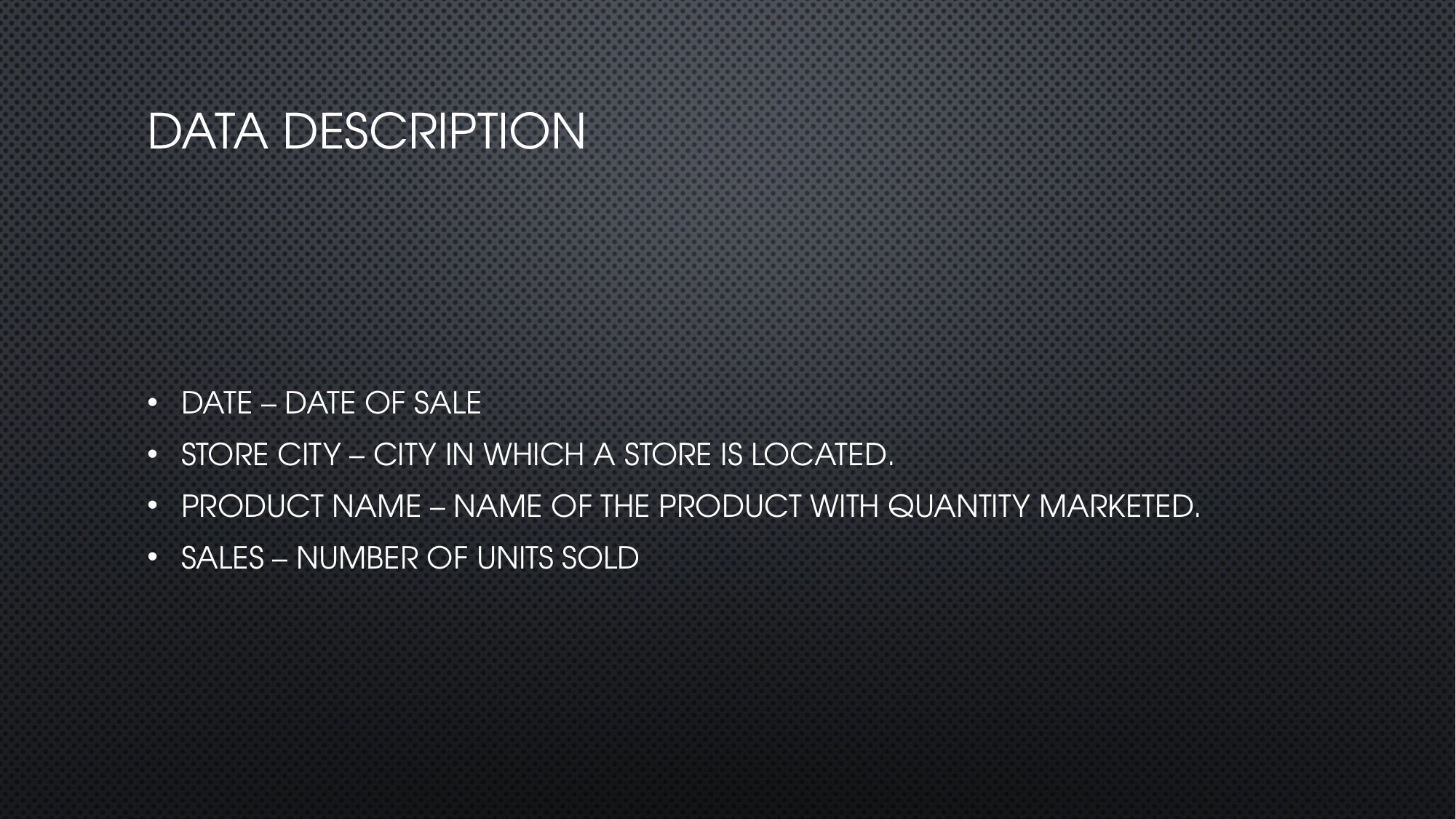

# DATA DESCRIPTION
Date – Date of sale
Store city – City in which a store is located.
Product Name – Name of the product with quantity marketed.
Sales – Number of units sold